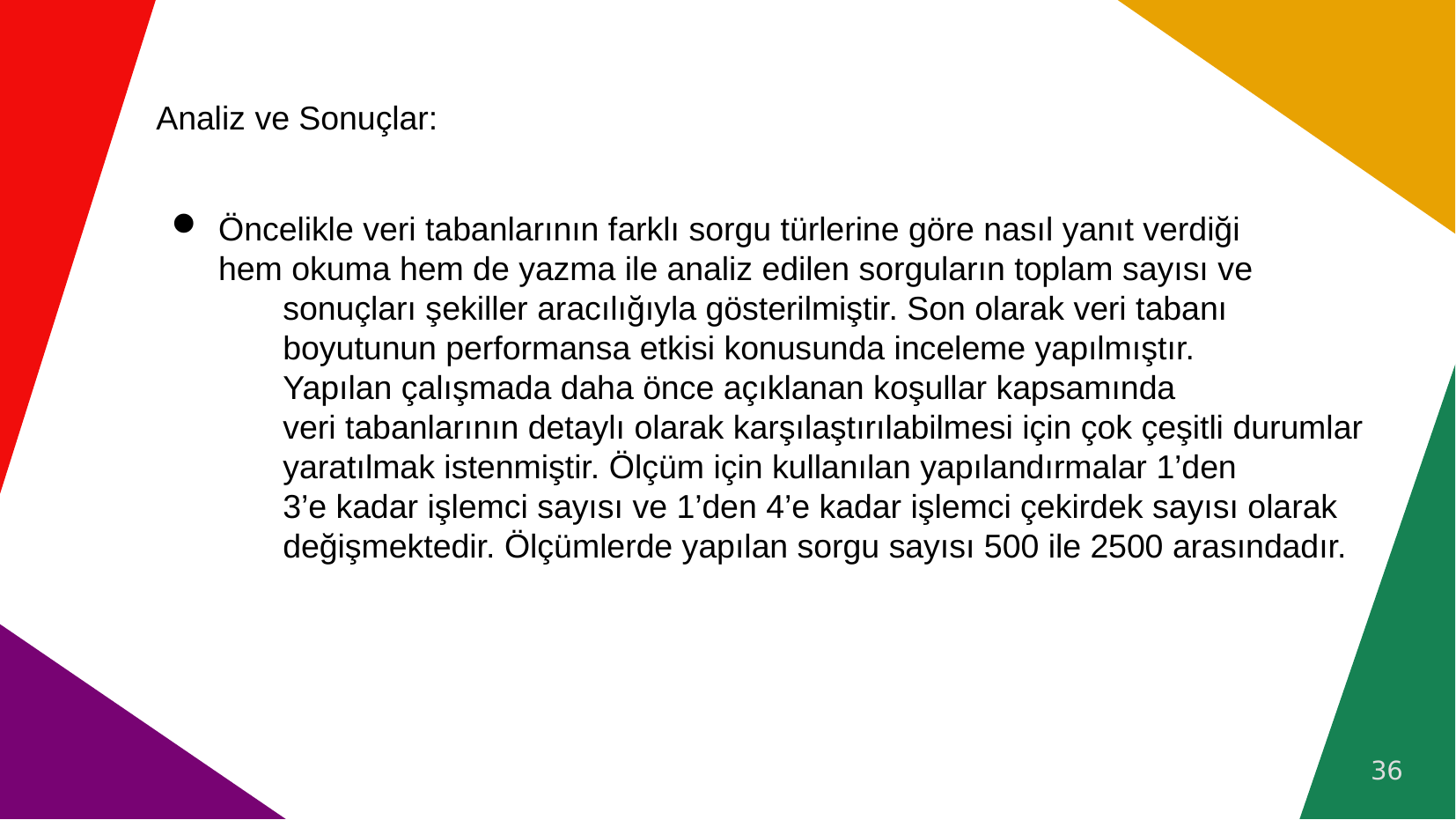

# Analiz ve Sonuçlar:
Öncelikle veri tabanlarının farklı sorgu türlerine göre nasıl yanıt verdiği
hem okuma hem de yazma ile analiz edilen sorguların toplam sayısı ve
       sonuçları şekiller aracılığıyla gösterilmiştir. Son olarak veri tabanı
       boyutunun performansa etkisi konusunda inceleme yapılmıştır.
       Yapılan çalışmada daha önce açıklanan koşullar kapsamında
       veri tabanlarının detaylı olarak karşılaştırılabilmesi için çok çeşitli durumlar
       yaratılmak istenmiştir. Ölçüm için kullanılan yapılandırmalar 1’den
       3’e kadar işlemci sayısı ve 1’den 4’e kadar işlemci çekirdek sayısı olarak
       değişmektedir. Ölçümlerde yapılan sorgu sayısı 500 ile 2500 arasındadır.

36